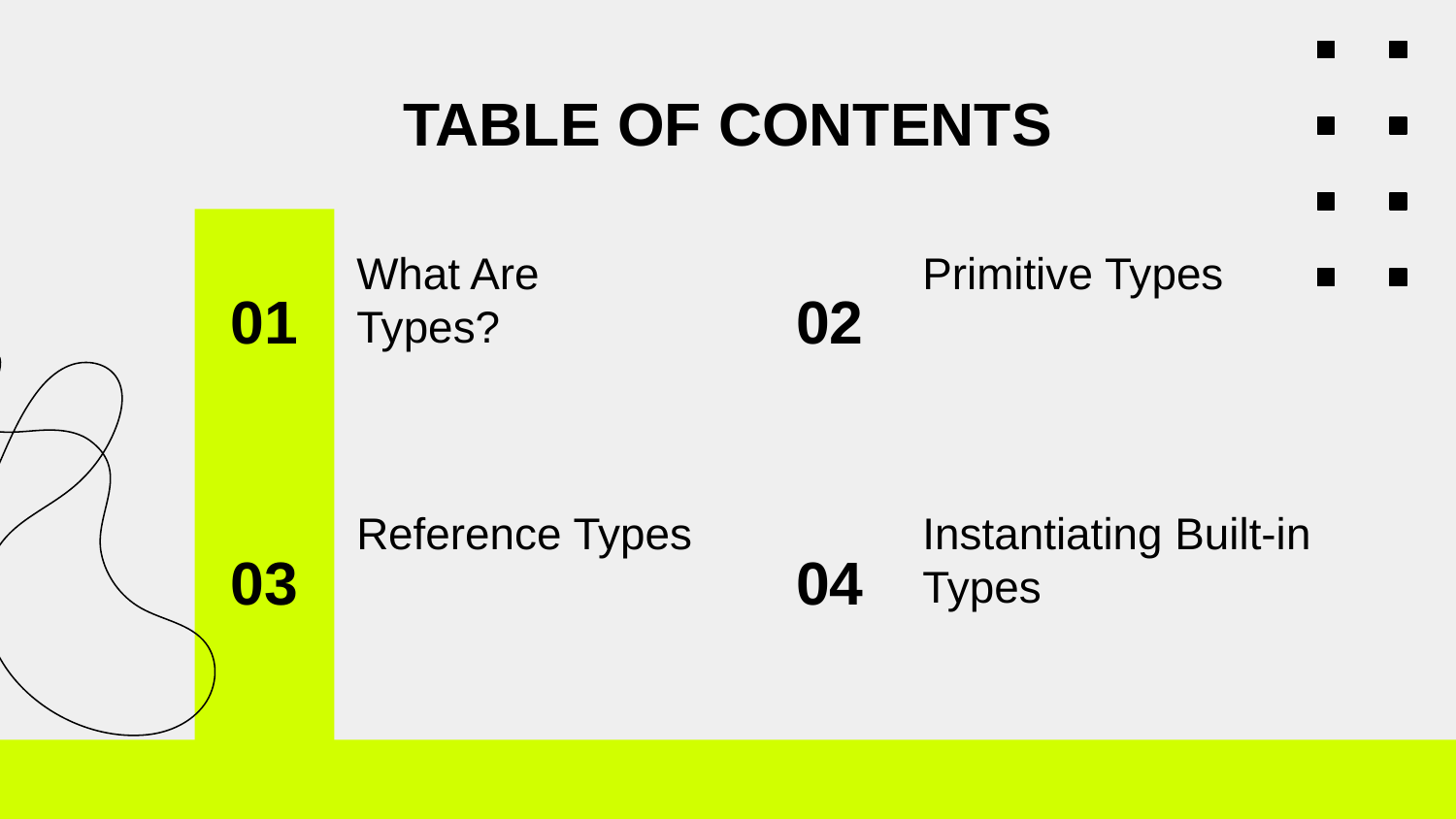

# TABLE OF CONTENTS
What Are Types?
Primitive Types
01
02

Reference Types
Instantiating Built-in Types
03
04